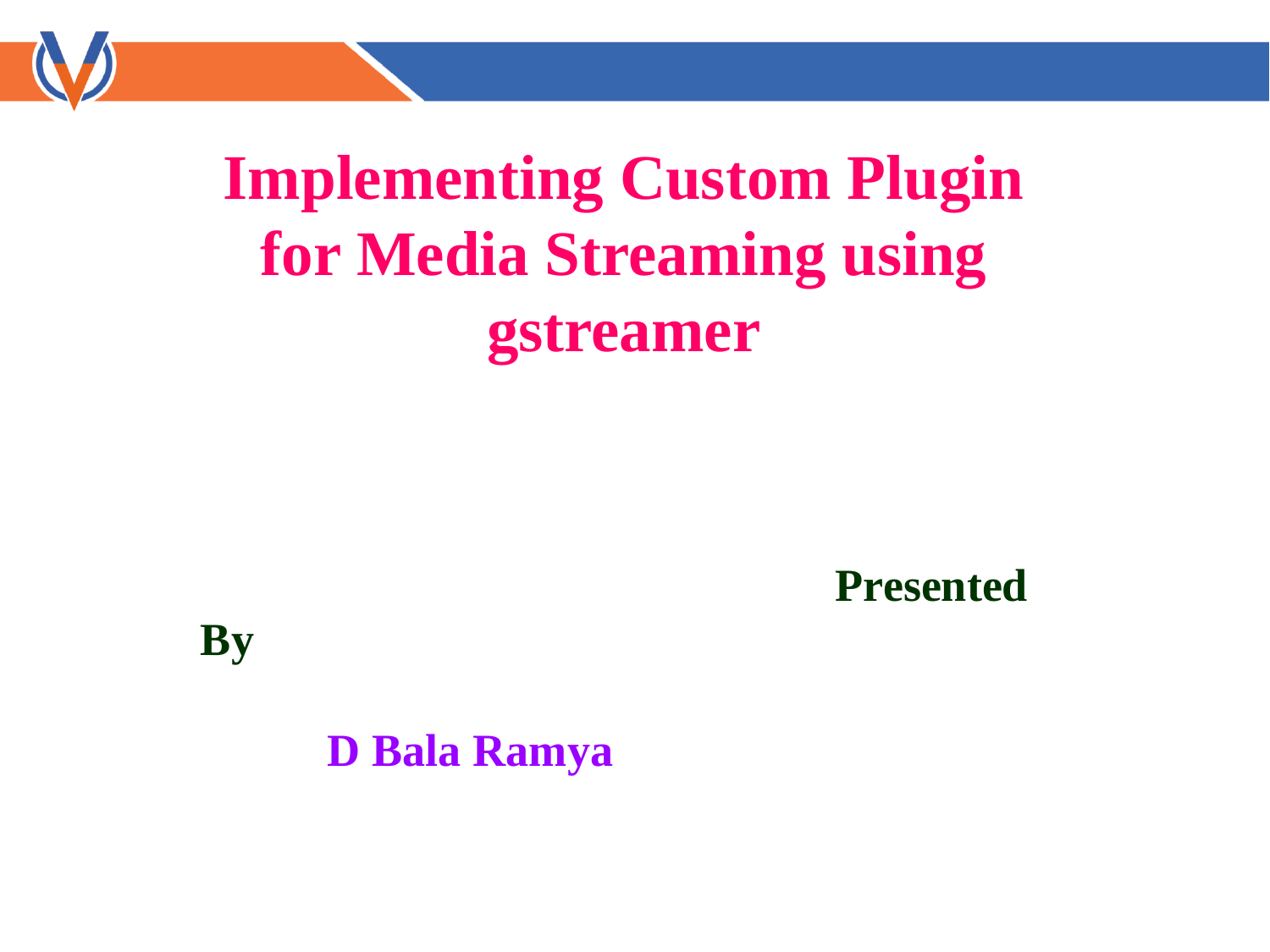

Implementing Custom Plugin for Media Streaming using gstreamer

					Presented By
							D Bala Ramya